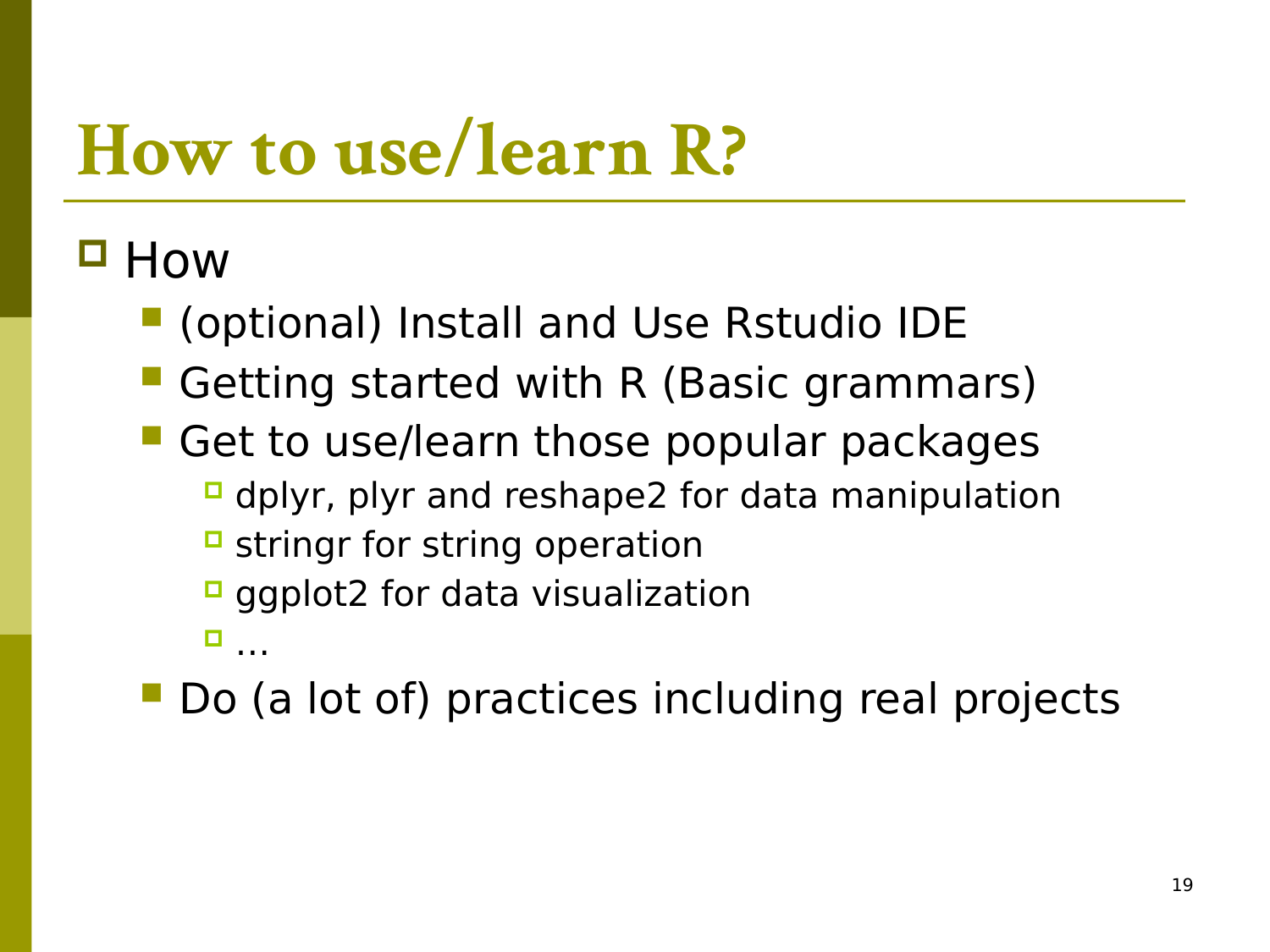

# How to use/learn R?
How
(optional) Install and Use Rstudio IDE
Getting started with R (Basic grammars)
Get to use/learn those popular packages
dplyr, plyr and reshape2 for data manipulation
stringr for string operation
ggplot2 for data visualization
…
Do (a lot of) practices including real projects
19